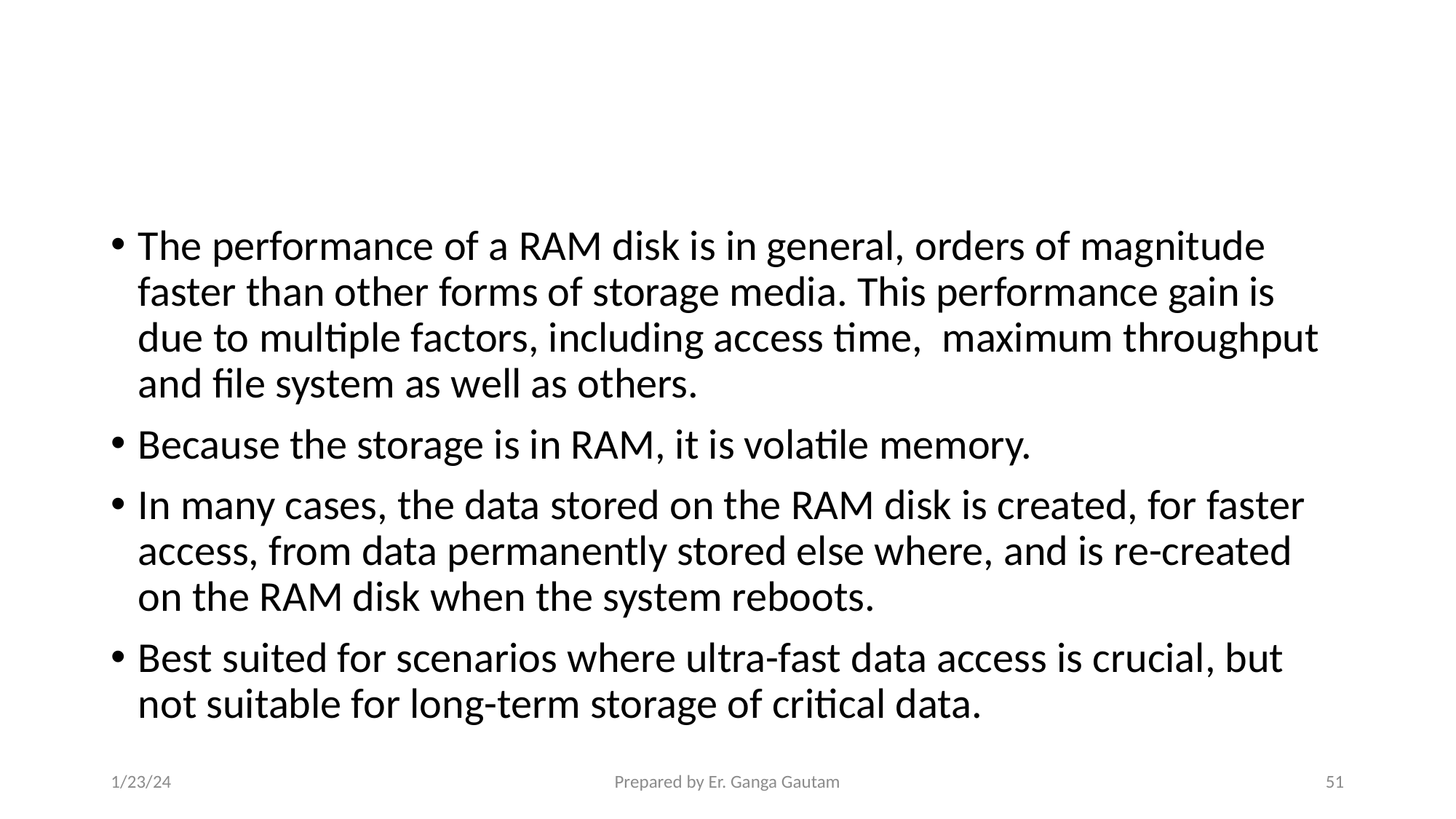

The performance of a RAM disk is in general, orders of magnitude faster than other forms of storage media. This performance gain is due to multiple factors, including access time,  maximum throughput and file system as well as others.
Because the storage is in RAM, it is volatile memory.
In many cases, the data stored on the RAM disk is created, for faster access, from data permanently stored else where, and is re-created on the RAM disk when the system reboots.
Best suited for scenarios where ultra-fast data access is crucial, but not suitable for long-term storage of critical data.
1/23/24
Prepared by Er. Ganga Gautam
51